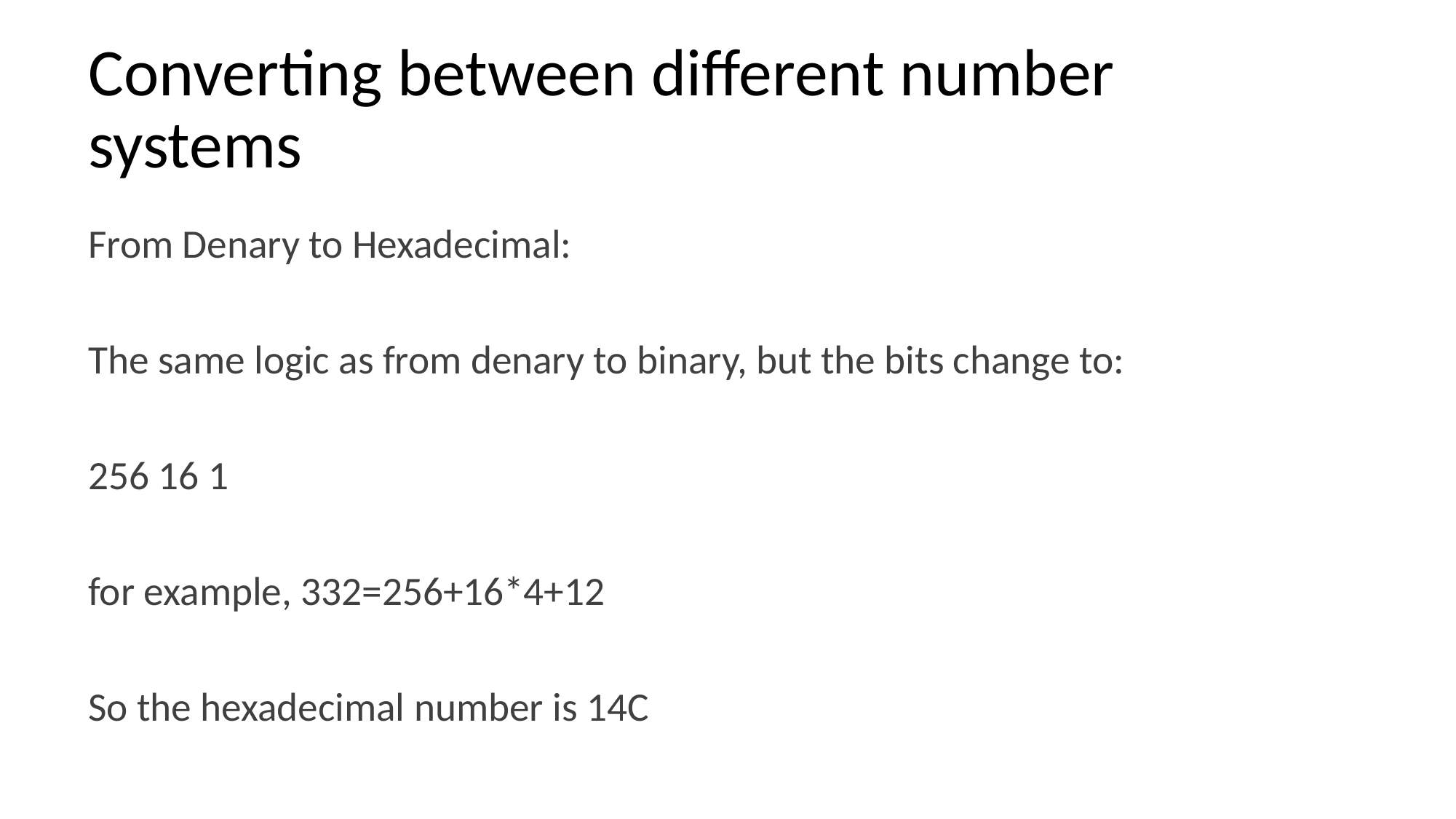

# Converting between different number systems
From Denary to Hexadecimal:

The same logic as from denary to binary, but the bits change to:

256 16 1

for example, 332=256+16*4+12

So the hexadecimal number is 14C